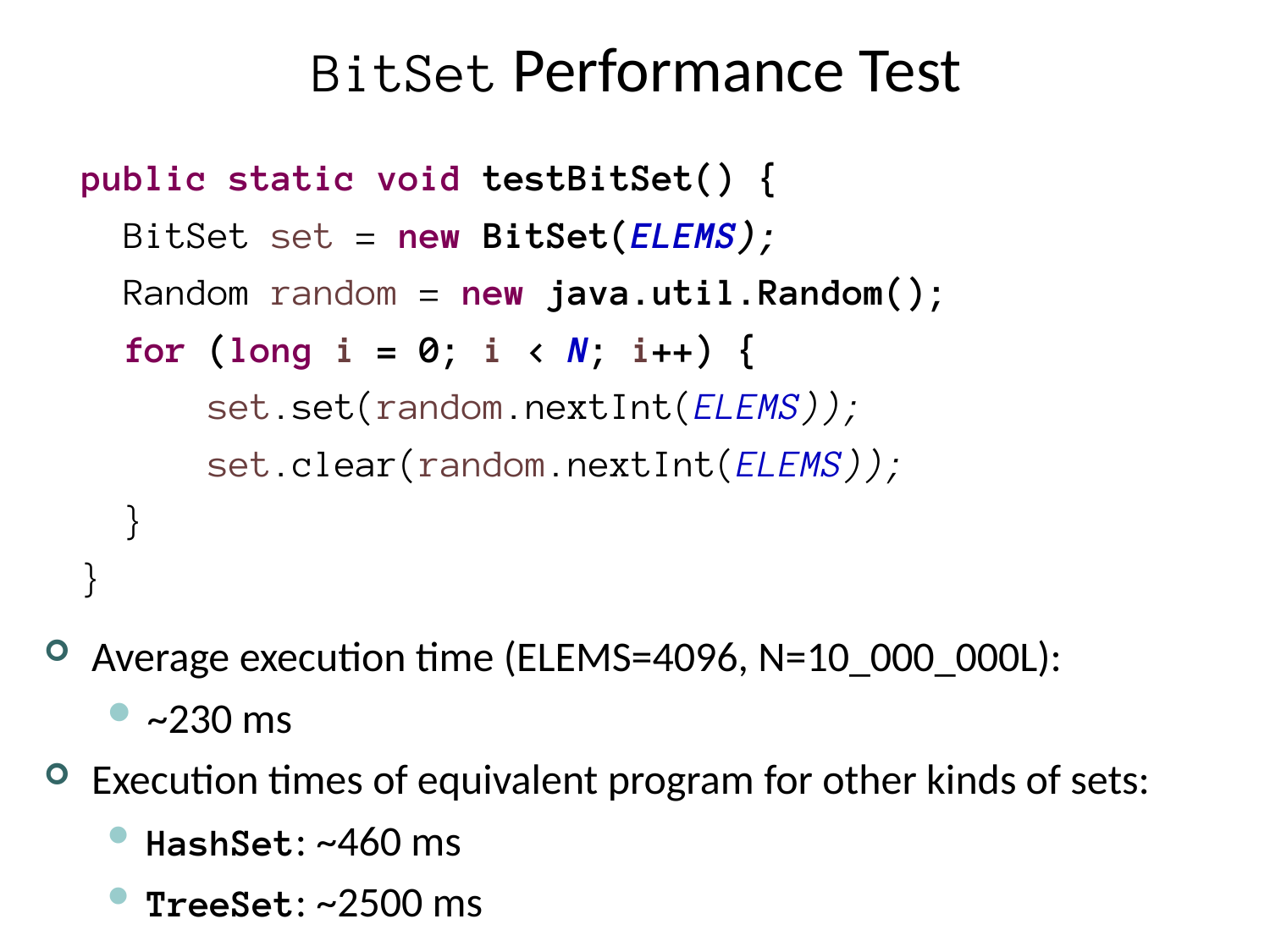

# BitSet Performance Test
public static void testBitSet() {
  BitSet set = new BitSet(ELEMS);
  Random random = new java.util.Random();
  for (long i = 0; i < N; i++) {
	set.set(random.nextInt(ELEMS));
	set.clear(random.nextInt(ELEMS));
  }
}
Average execution time (ELEMS=4096, N=10_000_000L):
~230 ms
Execution times of equivalent program for other kinds of sets:
HashSet: ~460 ms
TreeSet: ~2500 ms